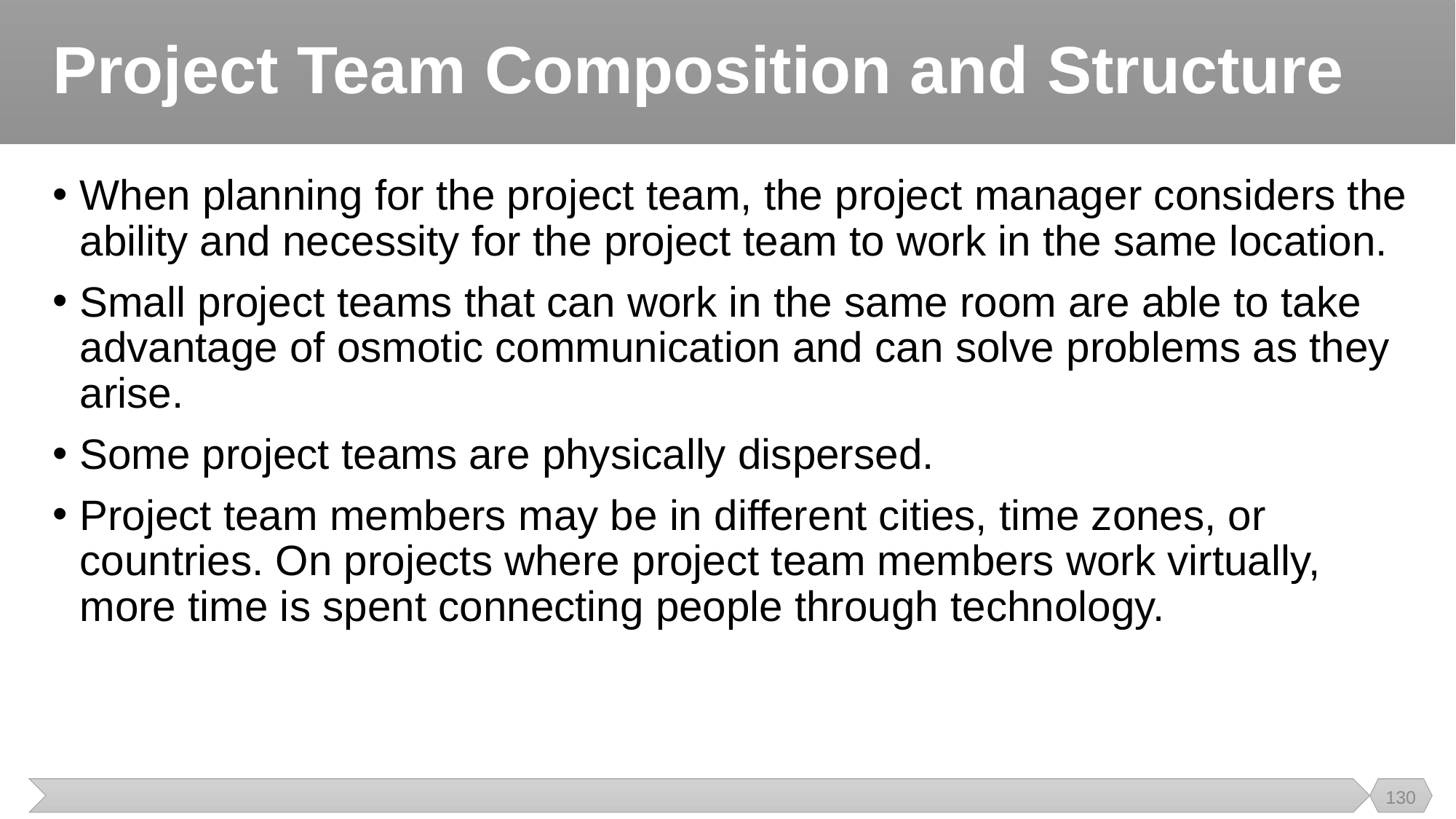

# Project Team Composition and Structure
When planning for the project team, the project manager considers the ability and necessity for the project team to work in the same location.
Small project teams that can work in the same room are able to take advantage of osmotic communication and can solve problems as they arise.
Some project teams are physically dispersed.
Project team members may be in different cities, time zones, or countries. On projects where project team members work virtually, more time is spent connecting people through technology.
130